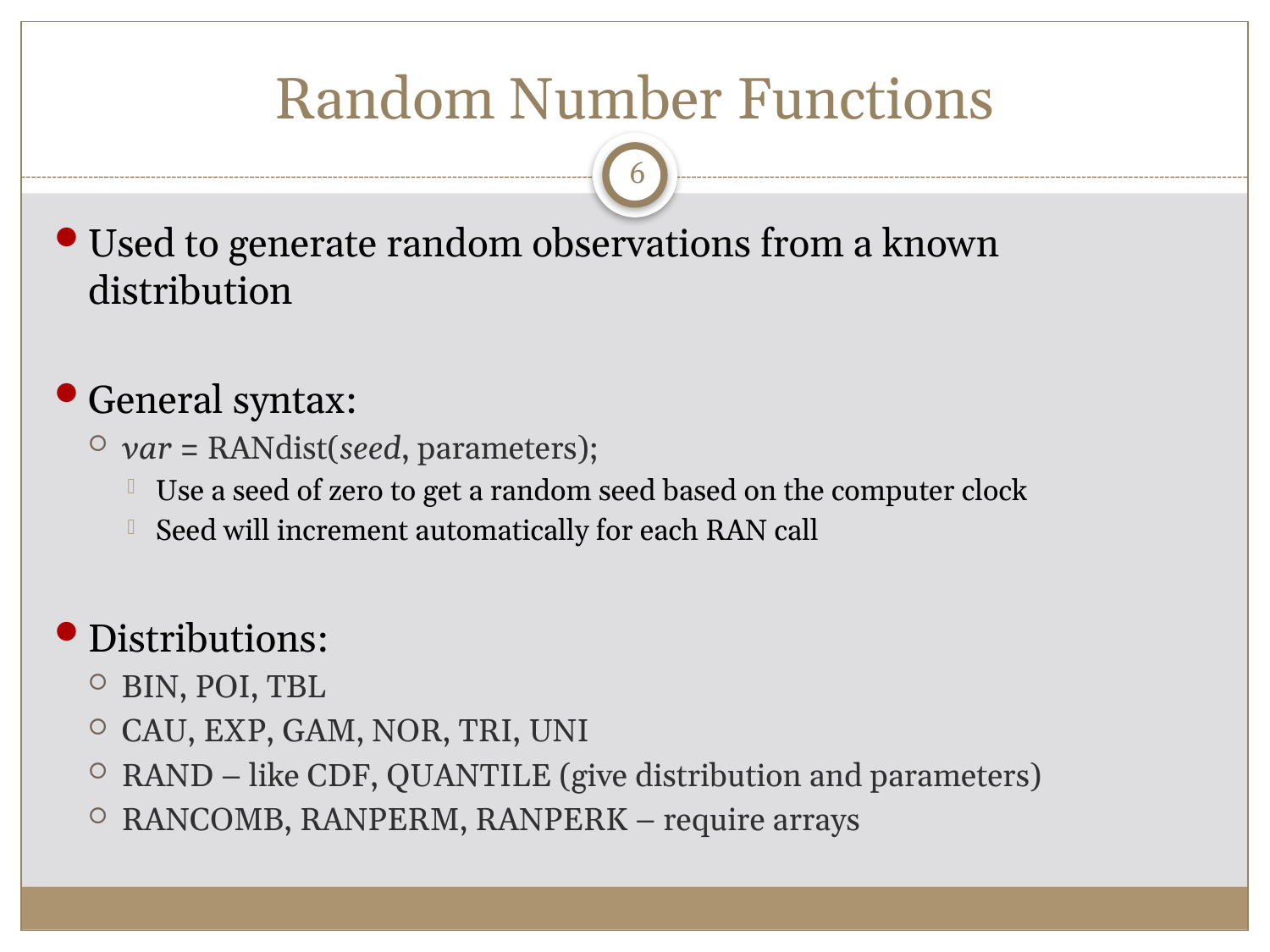

# Random Number Functions
6
Used to generate random observations from a known distribution

General syntax:
var = RANdist(seed, parameters);
Use a seed of zero to get a random seed based on the computer clock
Seed will increment automatically for each RAN call

Distributions:
BIN, POI, TBL
CAU, EXP, GAM, NOR, TRI, UNI
RAND – like CDF, QUANTILE (give distribution and parameters)
RANCOMB, RANPERM, RANPERK – require arrays